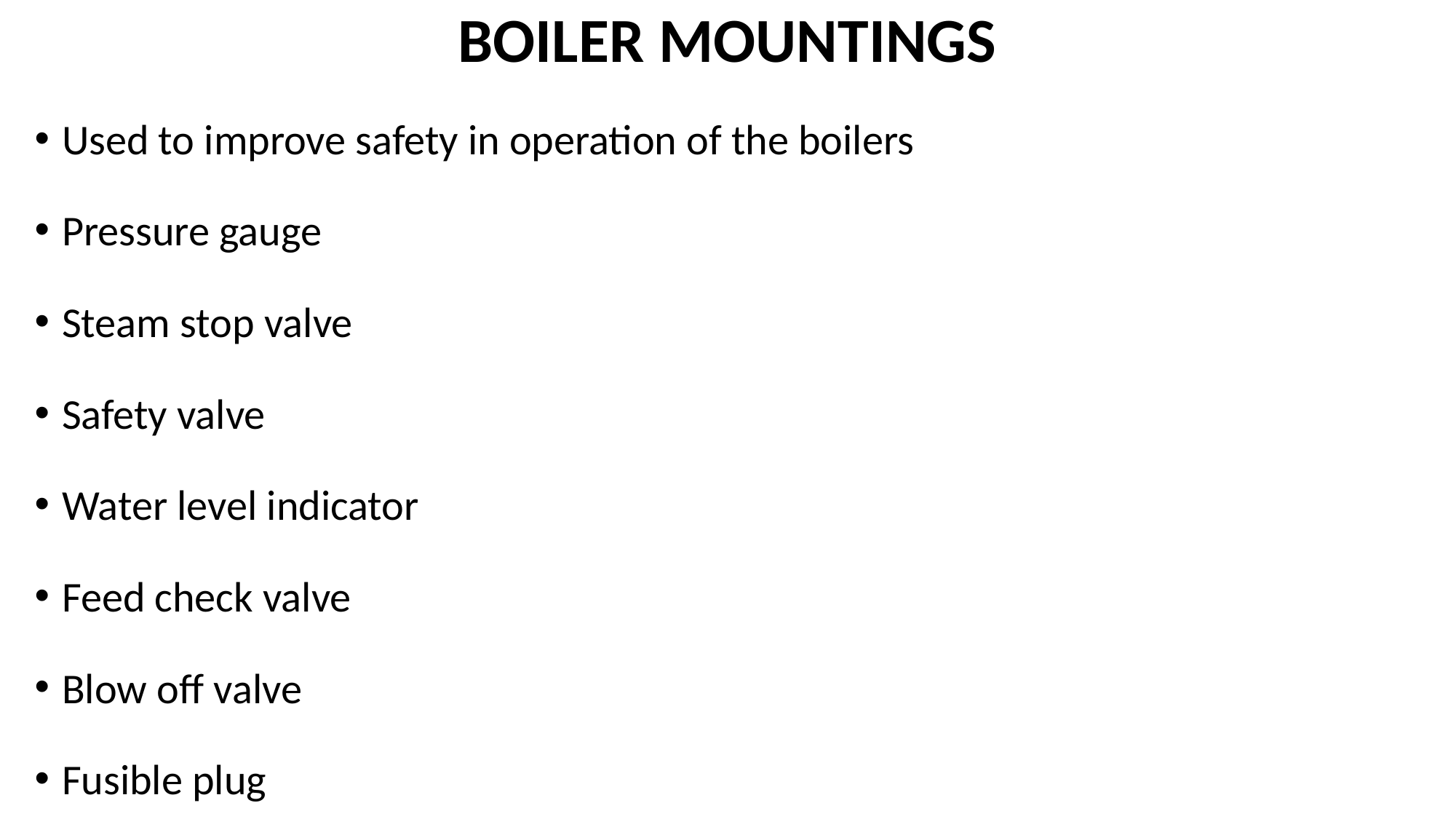

# BOILER MOUNTINGS
Used to improve safety in operation of the boilers
Pressure gauge
Steam stop valve
Safety valve
Water level indicator
Feed check valve
Blow off valve
Fusible plug